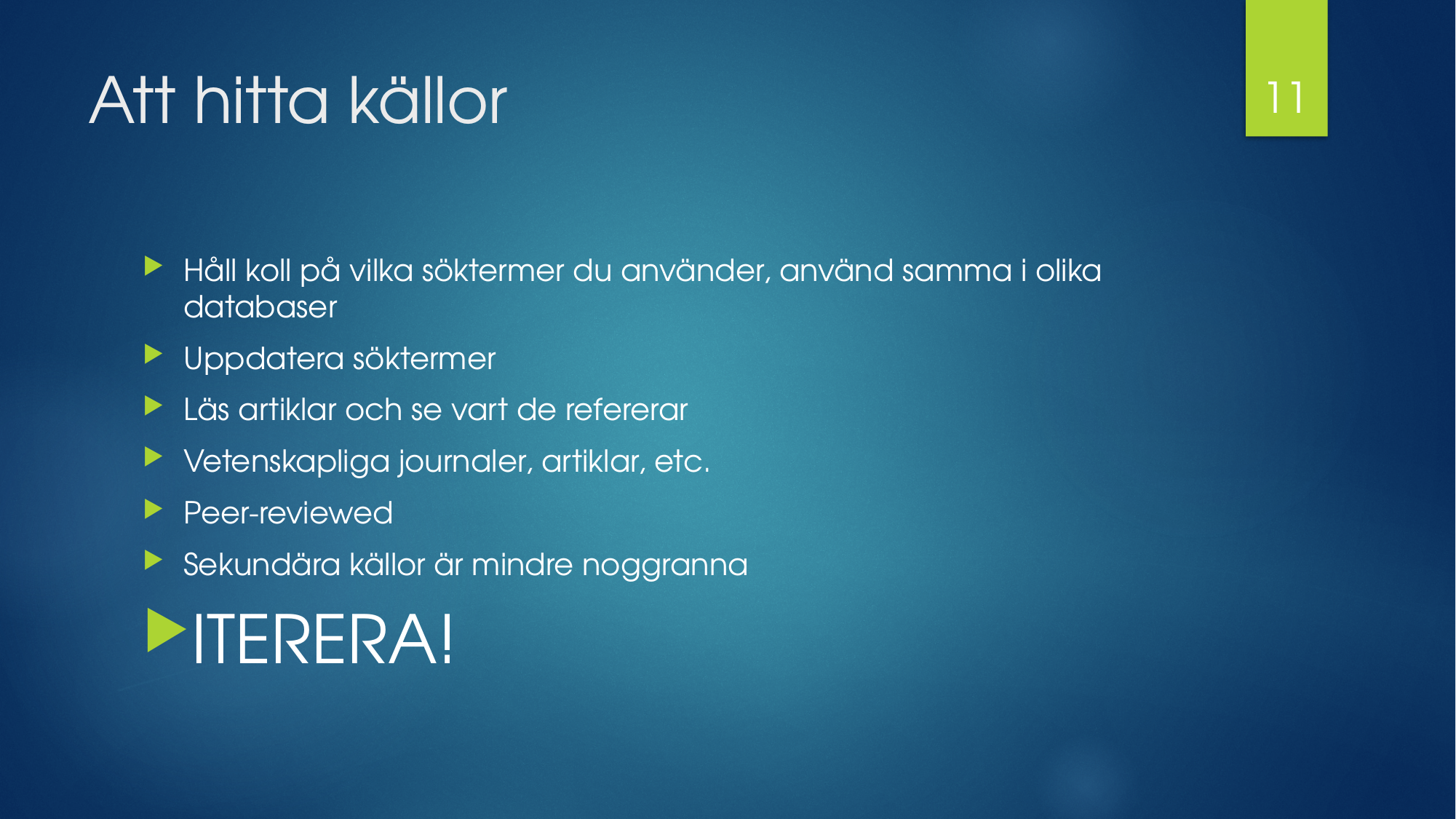

11
# Att hitta källor
Håll koll på vilka söktermer du använder, använd samma i olika databaser
Uppdatera söktermer
Läs artiklar och se vart de refererar
Vetenskapliga journaler, artiklar, etc.
Peer-reviewed
Sekundära källor är mindre noggranna
ITERERA!